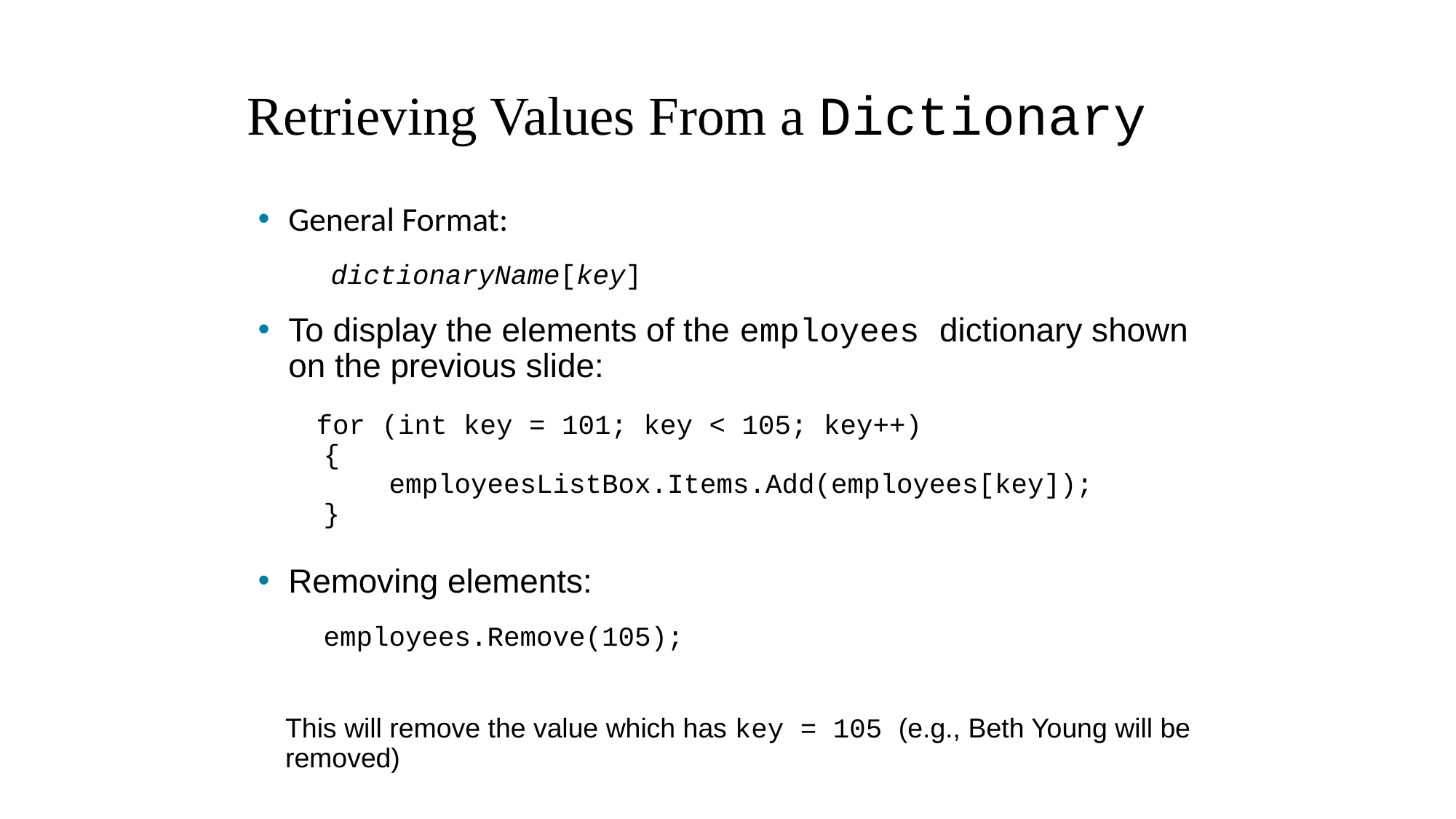

# Retrieving Values From a Dictionary
General Format:
     dictionaryName[key]
To display the elements of the employees dictionary shown on the previous slide:

    for (int key = 101; key < 105; key++)
    {
        employeesListBox.Items.Add(employees[key]);
    }

Removing elements:
    employees.Remove(105);

This will remove the value which has key = 105 (e.g., Beth Young will be removed)